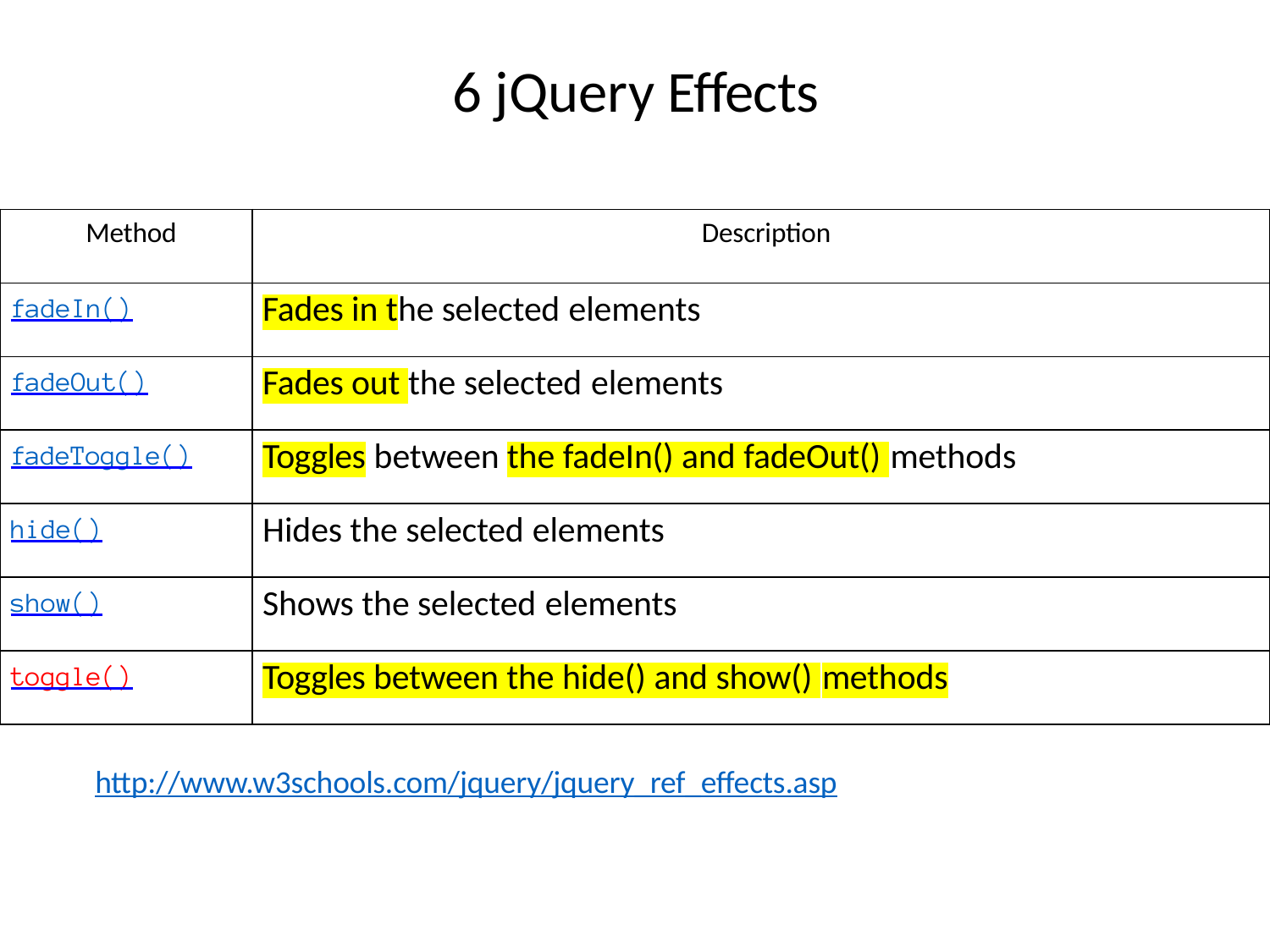

# 6 jQuery Effects
| Method | Description |
| --- | --- |
| fadeIn() | Fades in the selected elements |
| fadeOut() | Fades out the selected elements |
| fadeToggle() | Toggles between the fadeIn() and fadeOut() methods |
| hide() | Hides the selected elements |
| show() | Shows the selected elements |
| toggle() | Toggles between the hide() and show() methods |
http://www.w3schools.com/jquery/jquery_ref_effects.asp